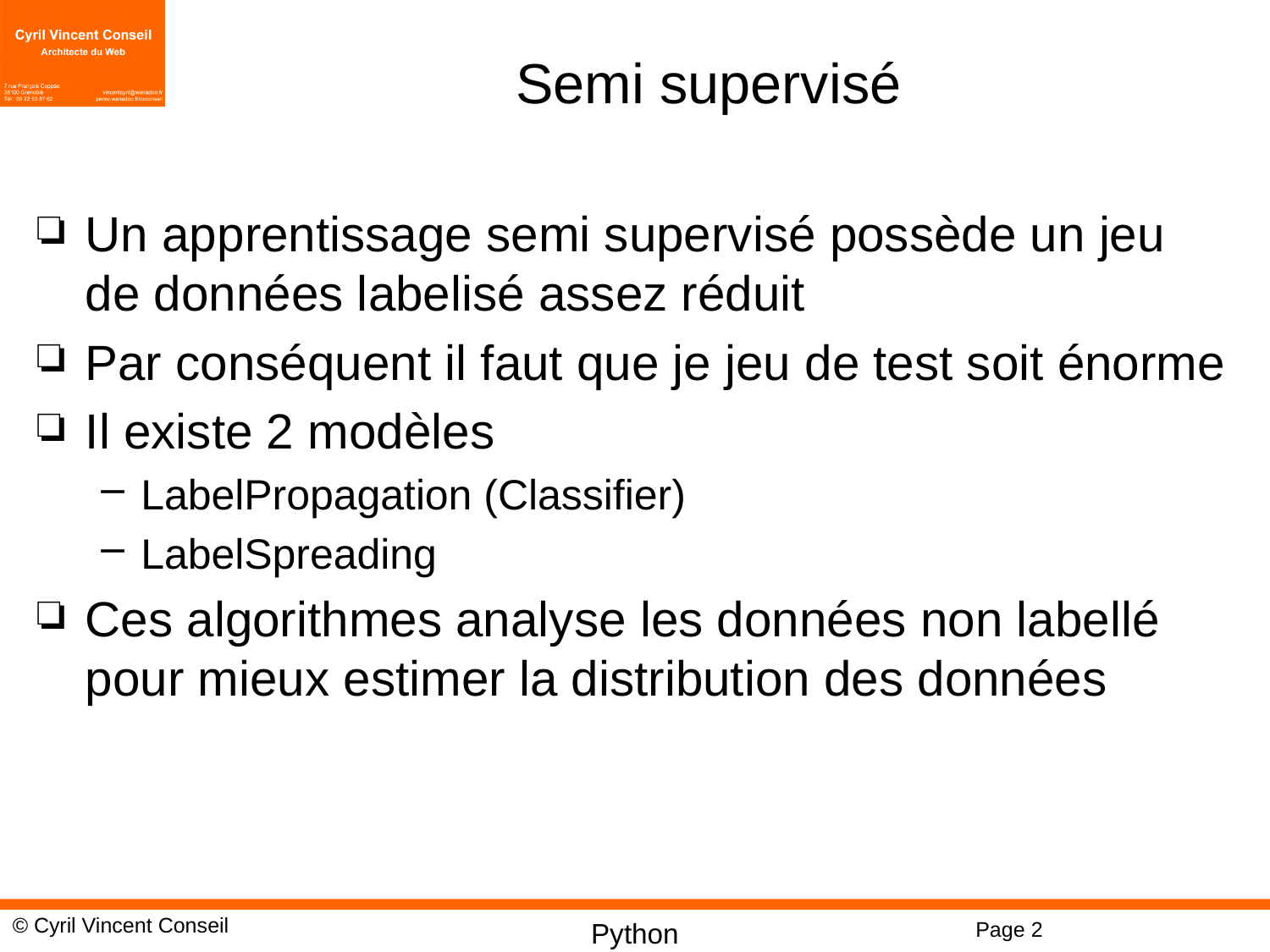

# Semi supervisé
Un apprentissage semi supervisé possède un jeu de données labelisé assez réduit
Par conséquent il faut que je jeu de test soit énorme
Il existe 2 modèles
LabelPropagation (Classifier)
LabelSpreading
Ces algorithmes analyse les données non labellé pour mieux estimer la distribution des données